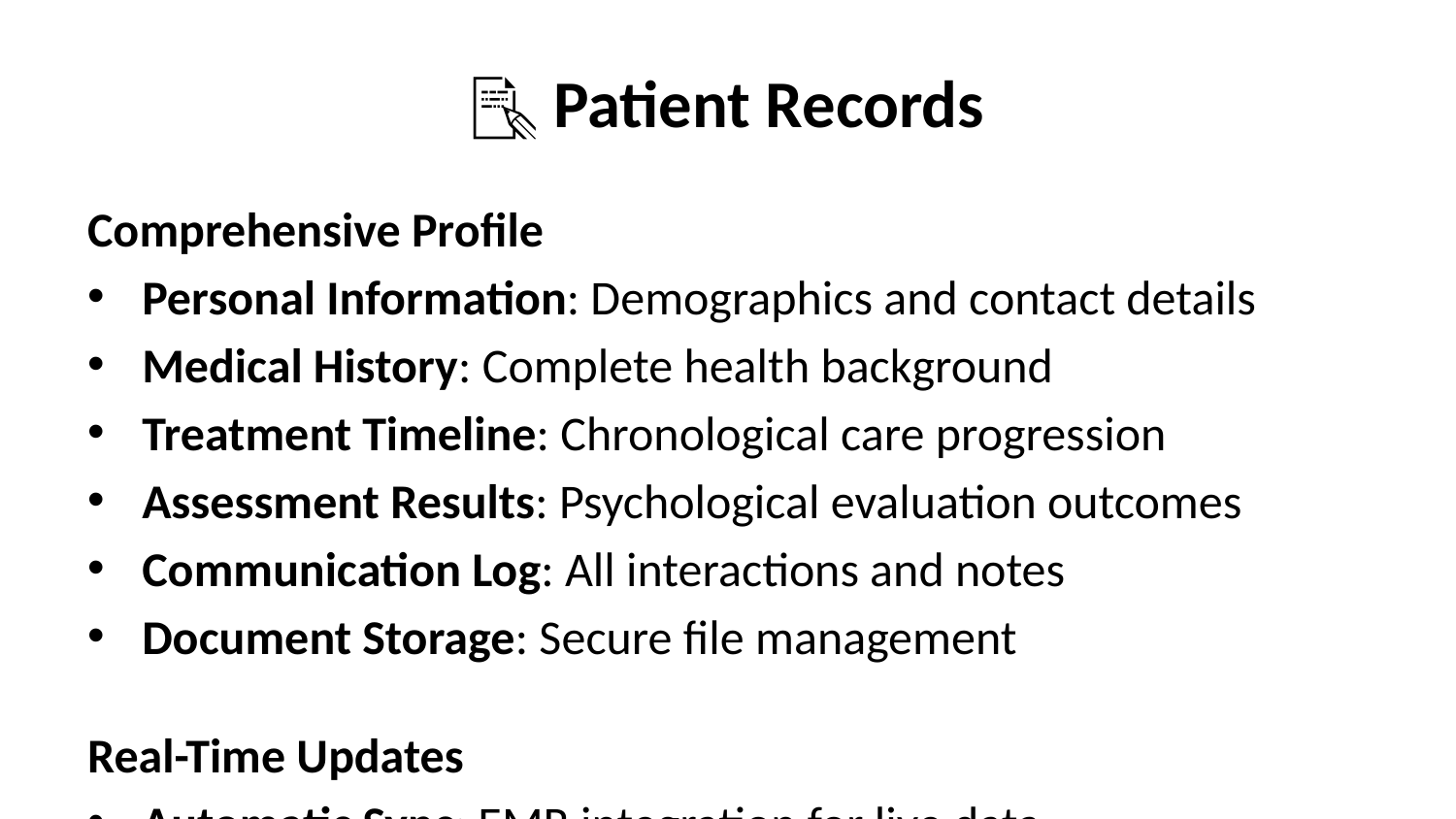

# 📝 Patient Records
Comprehensive Profile
Personal Information: Demographics and contact details
Medical History: Complete health background
Treatment Timeline: Chronological care progression
Assessment Results: Psychological evaluation outcomes
Communication Log: All interactions and notes
Document Storage: Secure file management
Real-Time Updates
Automatic Sync: EMR integration for live data
Progress Tracking: Continuous monitoring
Alert System: Notifications for critical changes
Collaboration Tools: Team communication features